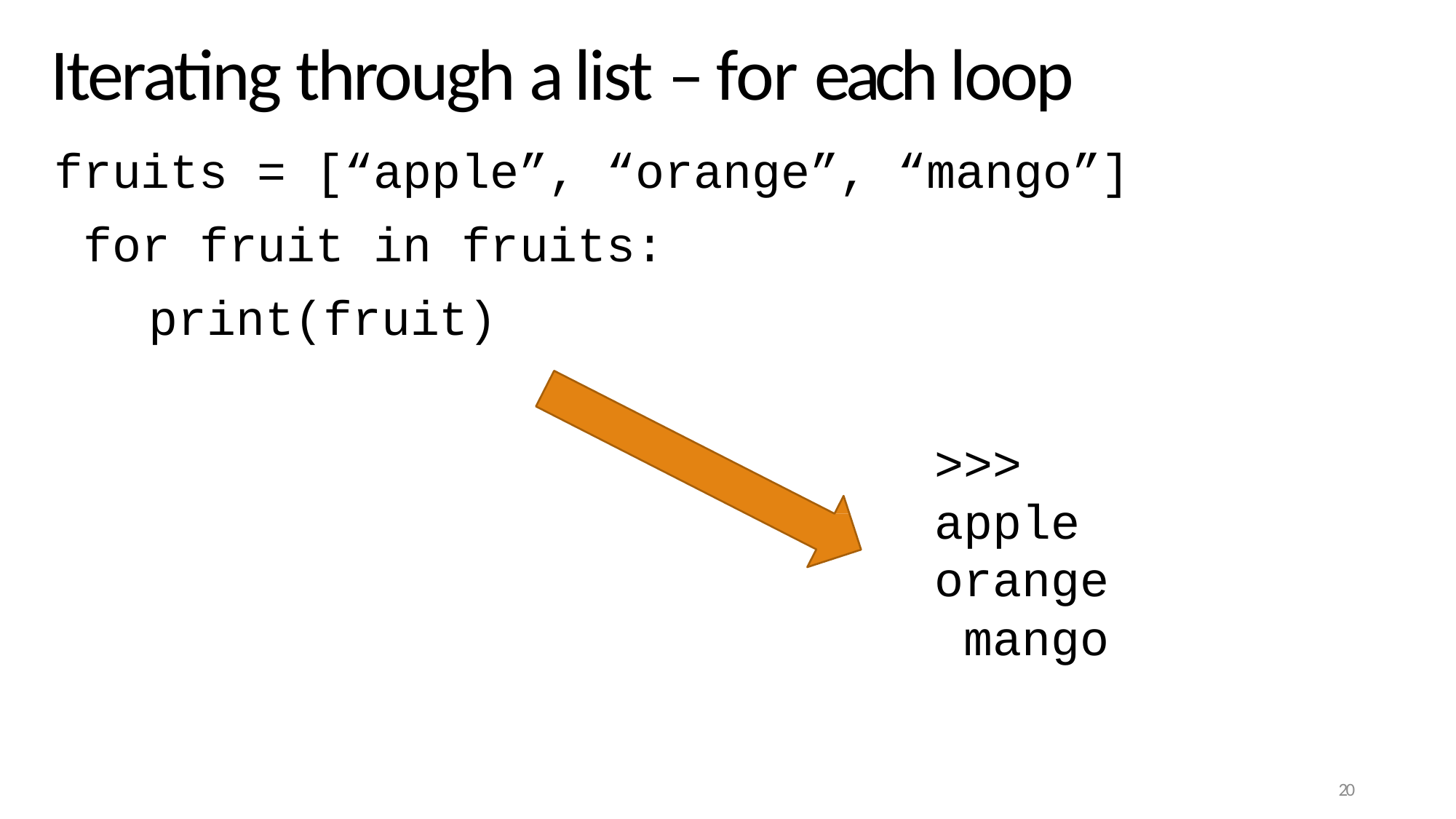

# Iterating through a list – for each loop
fruits = [“apple”, “orange”, “mango”]  for fruit in fruits:
print(fruit)

>>>
apple  orange  mango

20